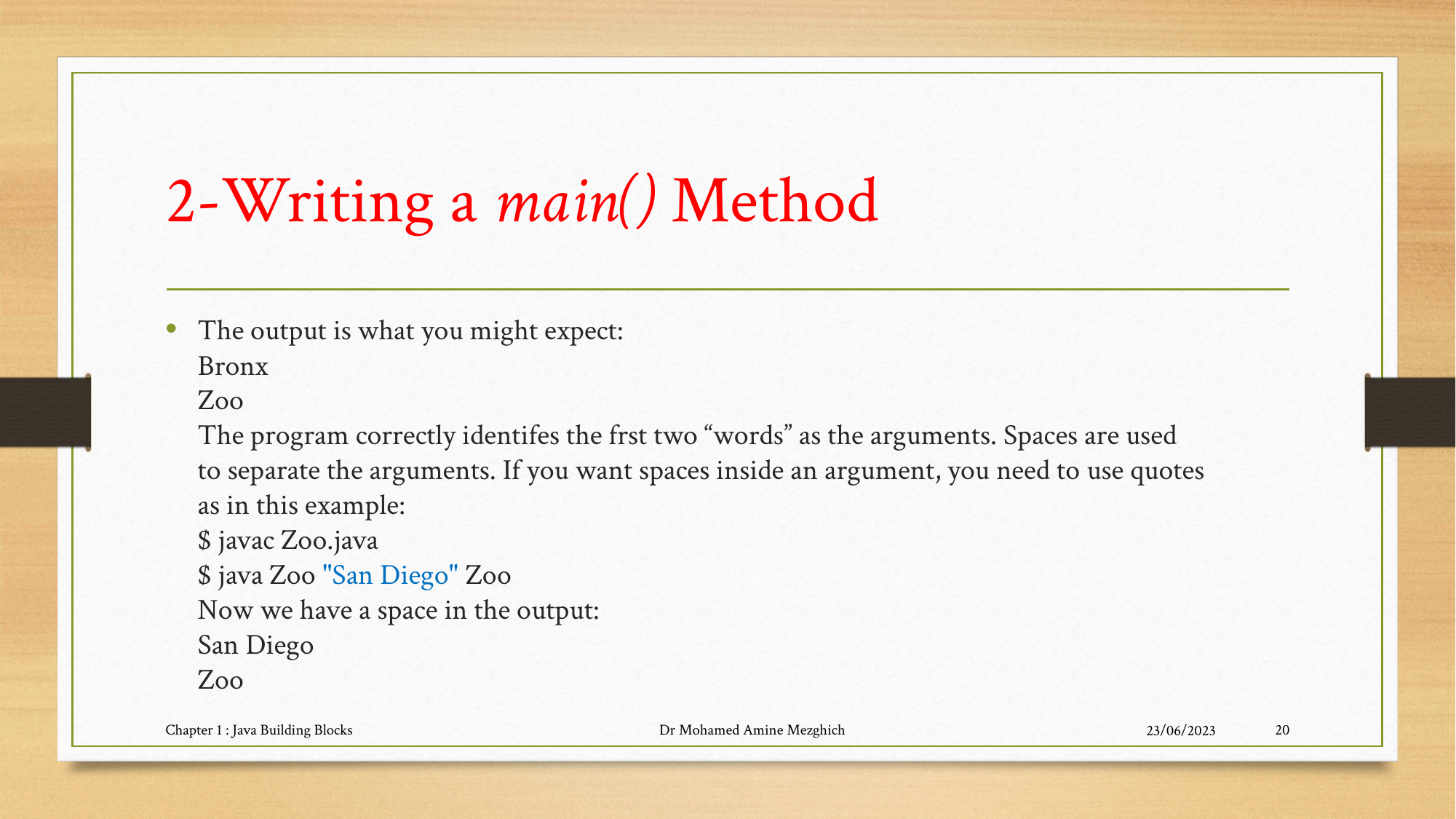

# 2-Writing a main() Method
The output is what you might expect:
Bronx
Zoo
The program correctly identifes the frst two “words” as the arguments. Spaces are used
to separate the arguments. If you want spaces inside an argument, you need to use quotes
as in this example:
$ javac Zoo.java
$ java Zoo "San Diego" Zoo
Now we have a space in the output:
San Diego
Zoo
Chapter 1 : Java Building Blocks                                                                                         Dr Mohamed Amine Mezghich
23/06/2023
20